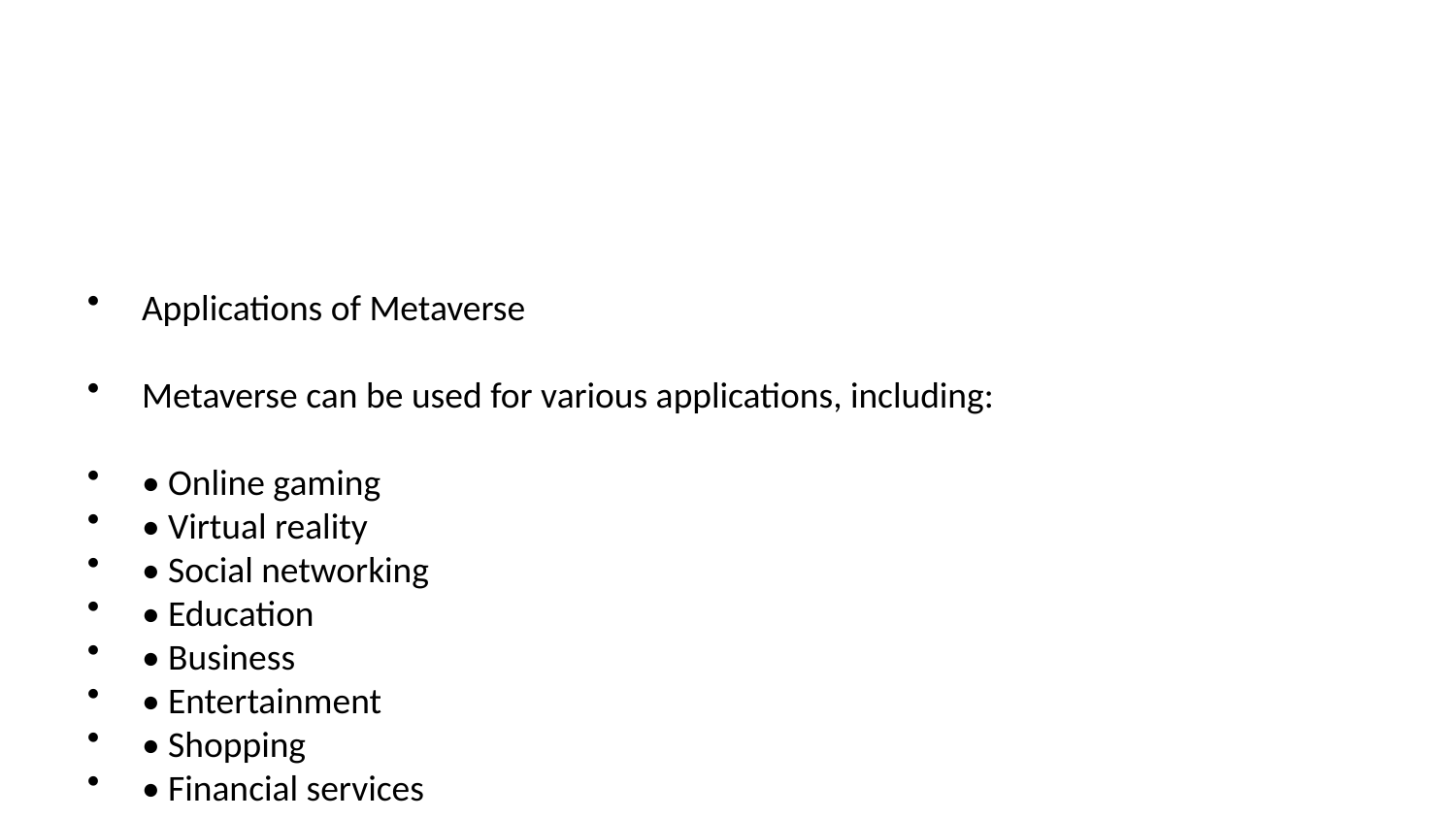

Applications of Metaverse

Metaverse can be used for various applications, including:

• Online gaming
• Virtual reality
• Social networking
• Education
• Business
• Entertainment
• Shopping
• Financial services